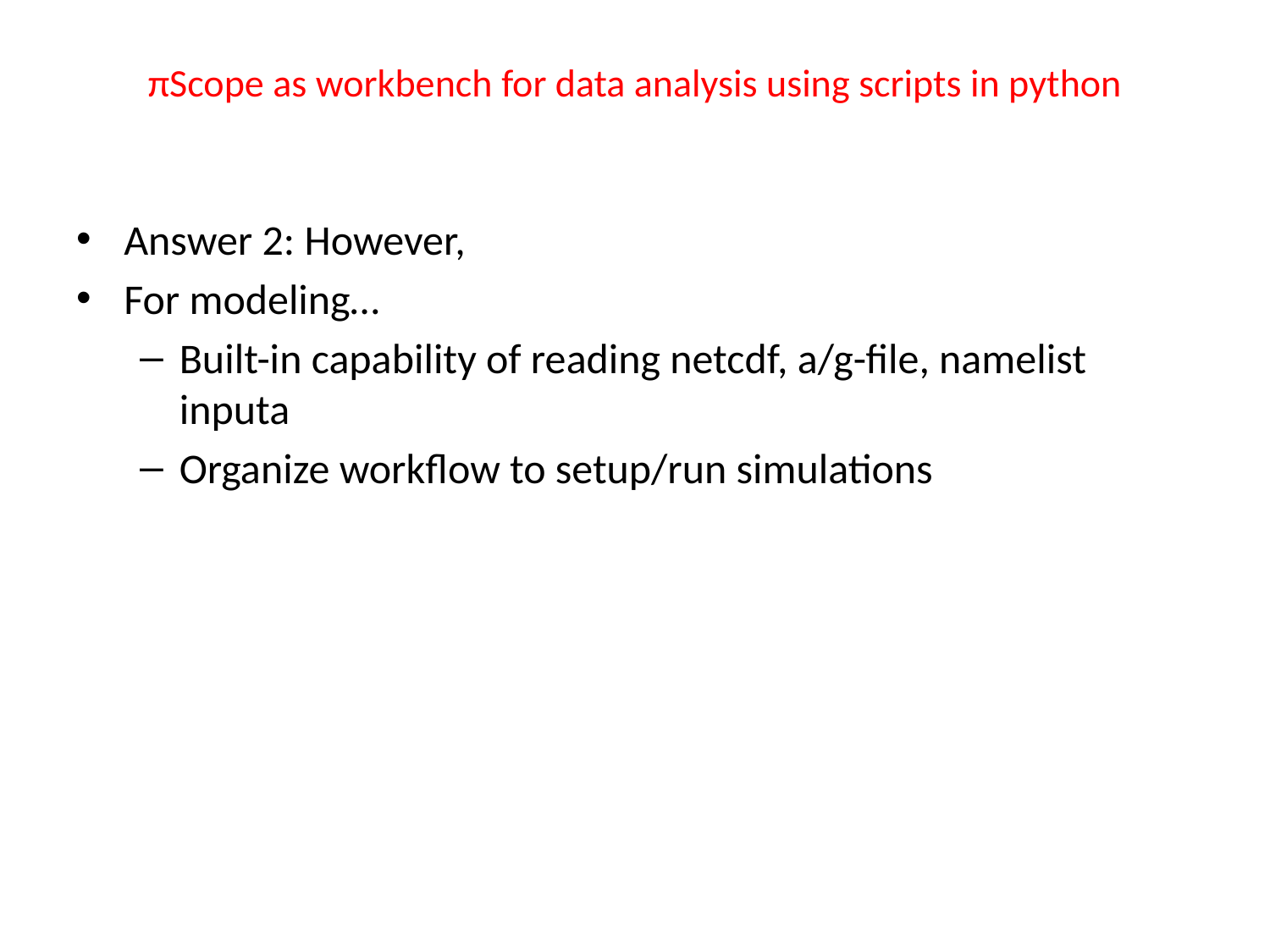

# πScope as workbench for data analysis using scripts in python

Answer 2: However,
For modeling…
Built-in capability of reading netcdf, a/g-file, namelist inputa
Organize workflow to setup/run simulations